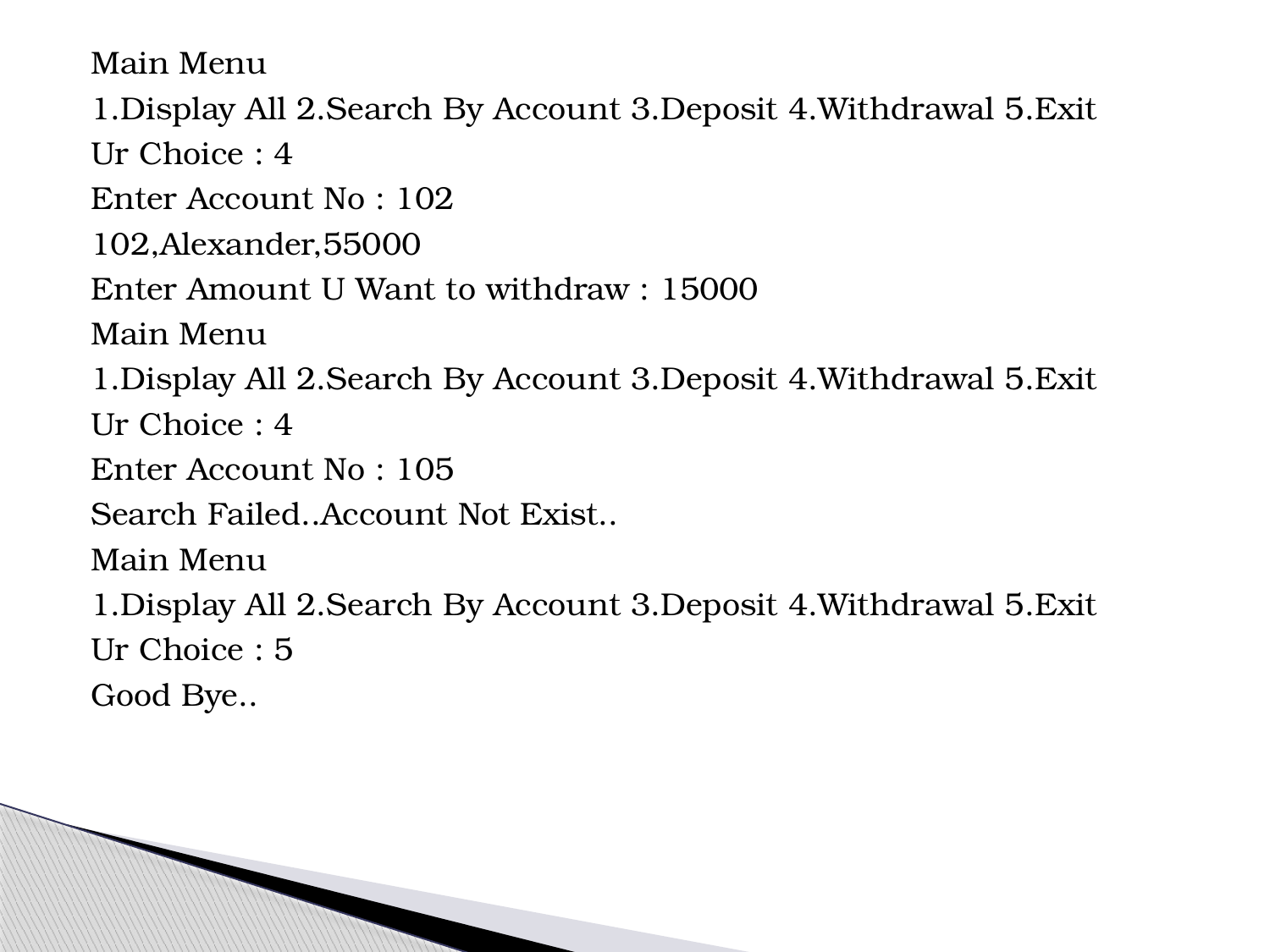

Main Menu
1.Display All 2.Search By Account 3.Deposit 4.Withdrawal 5.Exit
Ur Choice : 4
Enter Account No : 102
102,Alexander,55000
Enter Amount U Want to withdraw : 15000
Main Menu
1.Display All 2.Search By Account 3.Deposit 4.Withdrawal 5.Exit
Ur Choice : 4
Enter Account No : 105
Search Failed..Account Not Exist..
Main Menu
1.Display All 2.Search By Account 3.Deposit 4.Withdrawal 5.Exit
Ur Choice : 5
Good Bye..